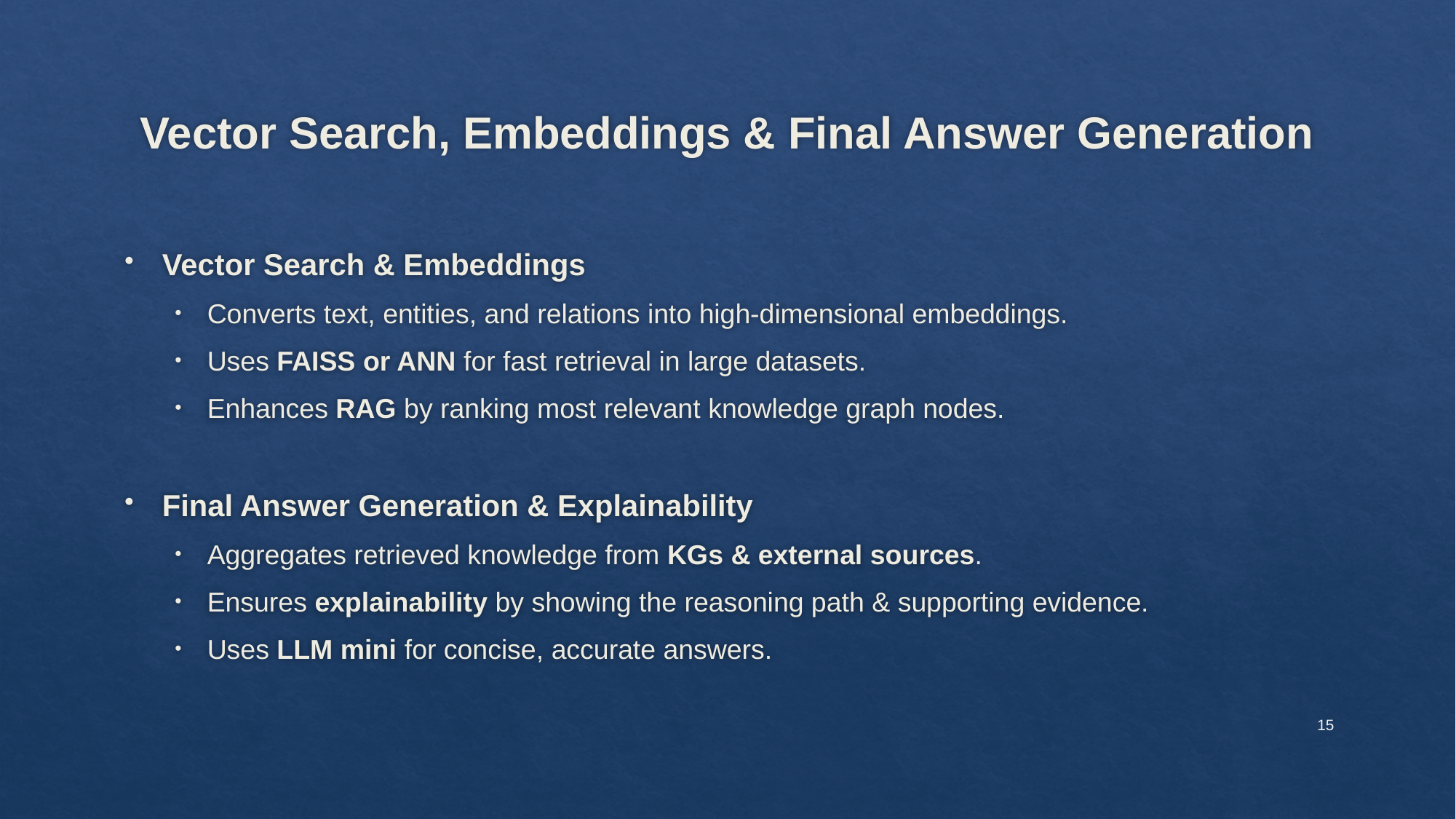

# Vector Search, Embeddings & Final Answer Generation
Vector Search & Embeddings
Converts text, entities, and relations into high-dimensional embeddings.
Uses FAISS or ANN for fast retrieval in large datasets.
Enhances RAG by ranking most relevant knowledge graph nodes.

Final Answer Generation & Explainability
Aggregates retrieved knowledge from KGs & external sources.
Ensures explainability by showing the reasoning path & supporting evidence.
Uses LLM mini for concise, accurate answers.

15